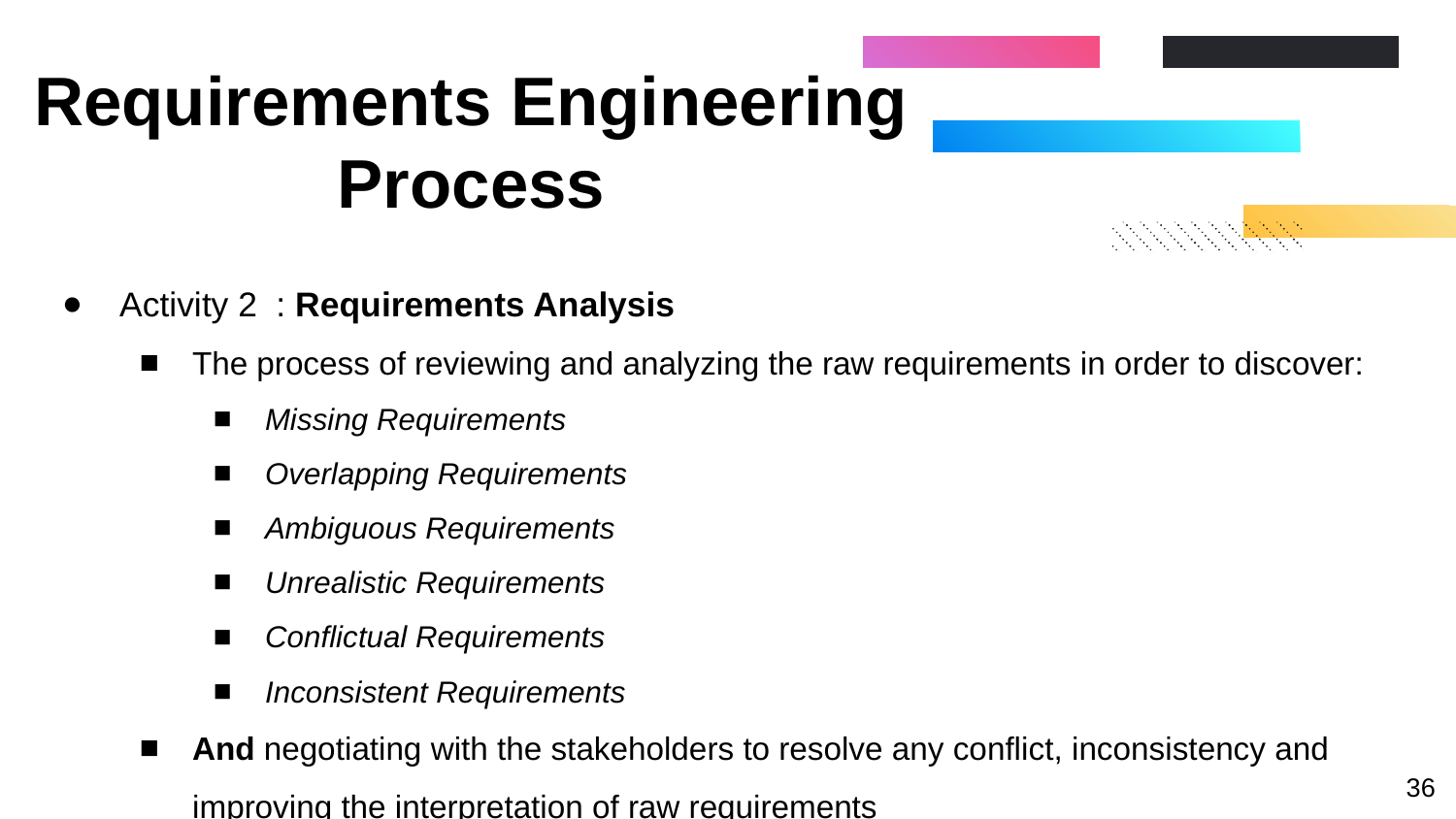

# Requirements Engineering Process
Activity 2  : Requirements Analysis
The process of reviewing and analyzing the raw requirements in order to discover:
Missing Requirements
Overlapping Requirements
Ambiguous Requirements
Unrealistic Requirements
Conflictual Requirements
Inconsistent Requirements
And negotiating with the stakeholders to resolve any conflict, inconsistency and improving the interpretation of raw requirements

36